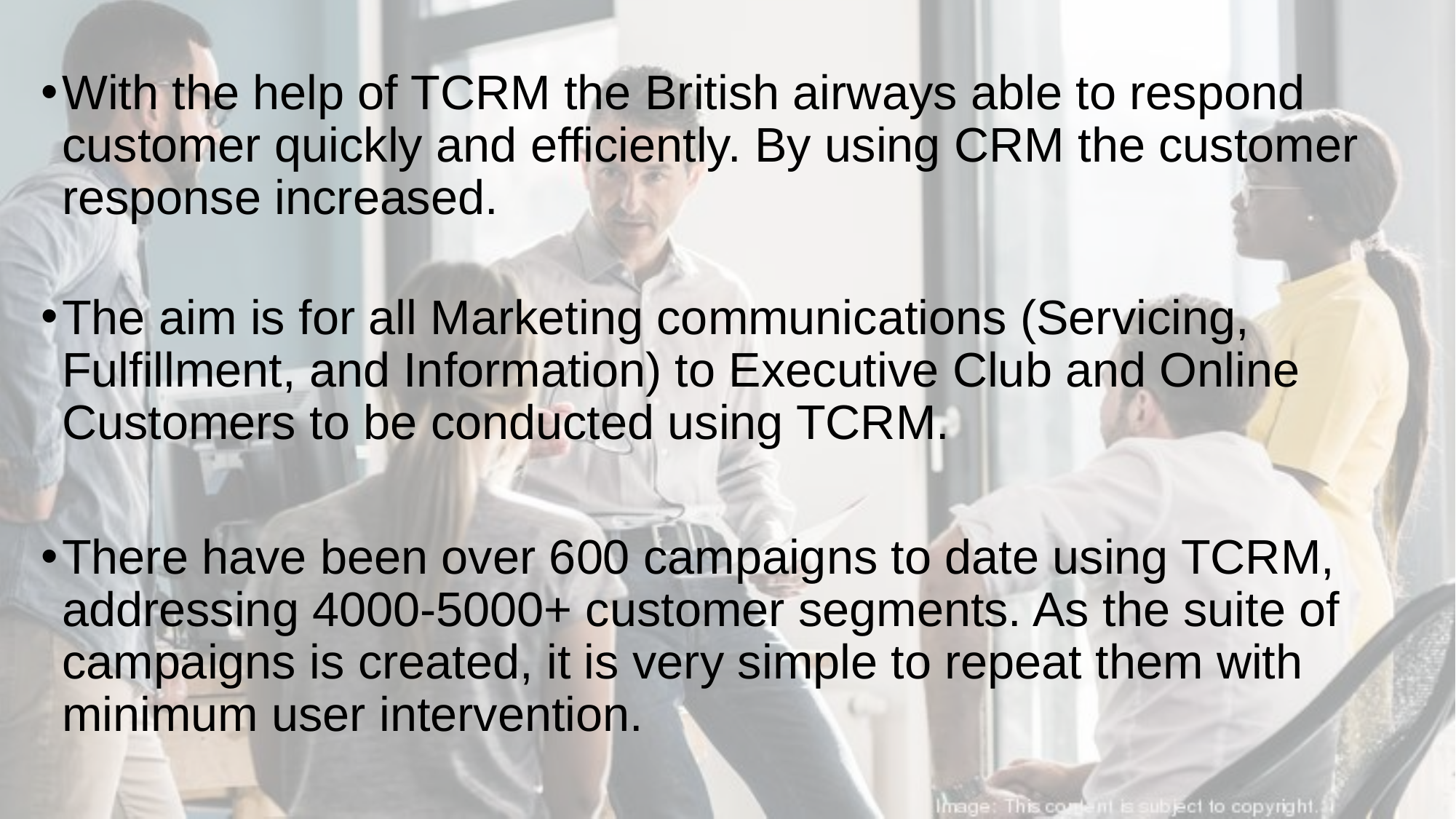

With the help of TCRM the British airways able to respond customer quickly and efficiently. By using CRM the customer response increased.

The aim is for all Marketing communications (Servicing, Fulfillment, and Information) to Executive Club and Online Customers to be conducted using TCRM.

There have been over 600 campaigns to date using TCRM, addressing 4000-5000+ customer segments. As the suite of campaigns is created, it is very simple to repeat them with minimum user intervention.